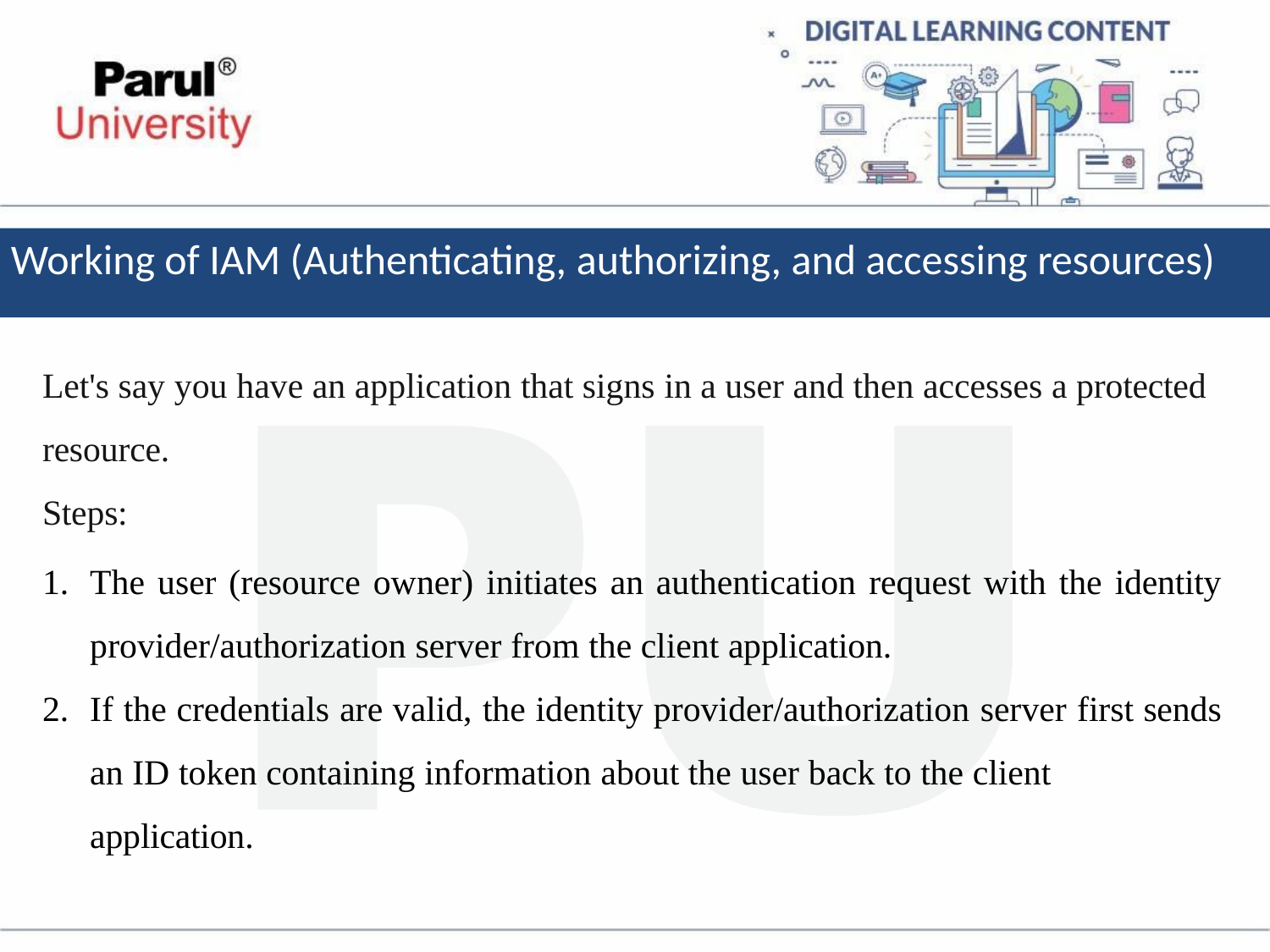

# Working of IAM (Authenticating, authorizing, and accessing resources)
Let's say you have an application that signs in a user and then accesses a protected
resource. Steps:
The user (resource owner) initiates an authentication request with the identity provider/authorization server from the client application.
If the credentials are valid, the identity provider/authorization server first sends an ID token containing information about the user back to the client application.